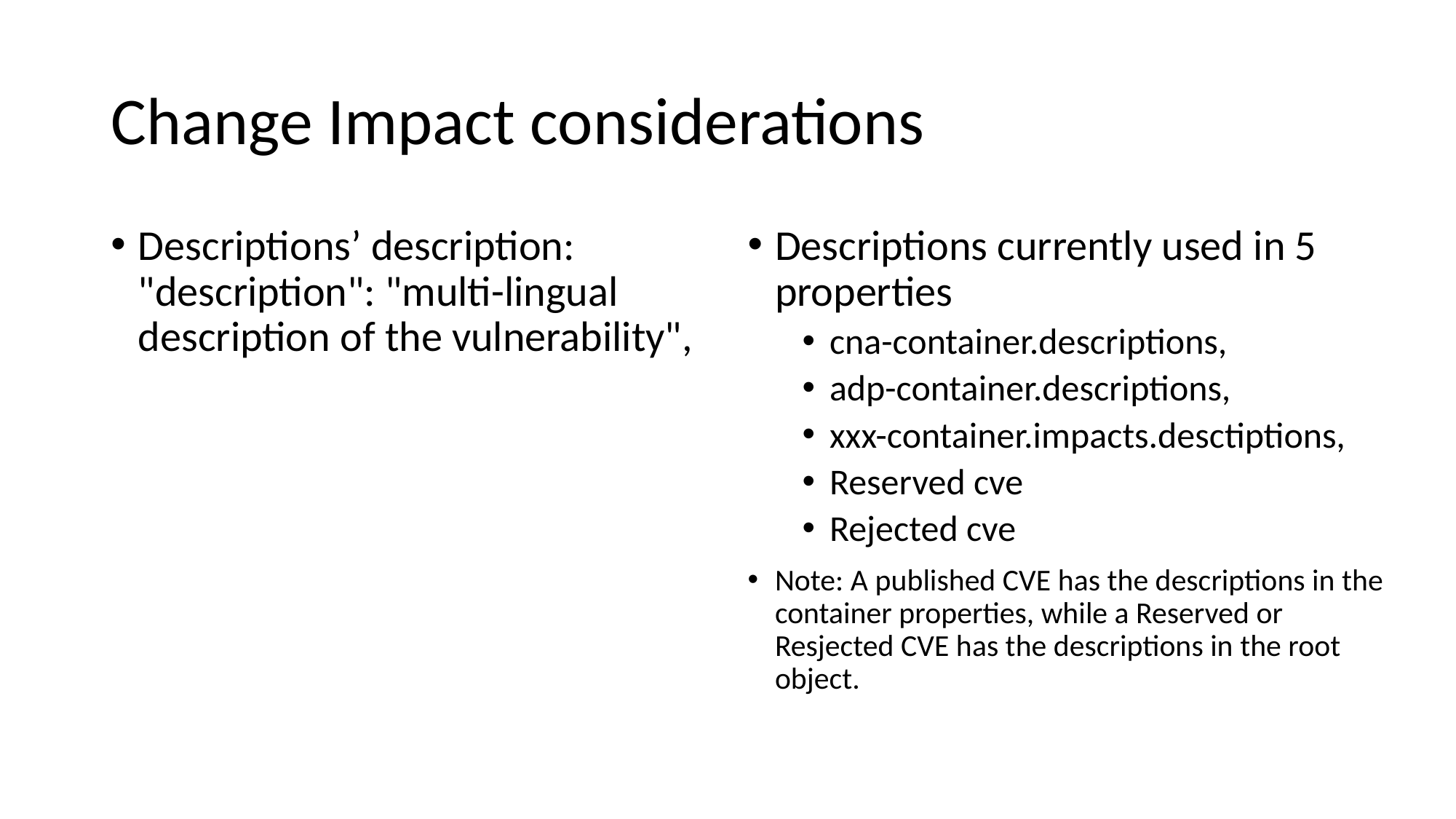

# Change Impact considerations
Descriptions’ description:
"description": "multi-lingual description of the vulnerability",
Descriptions currently used in 5 properties
cna-container.descriptions,
adp-container.descriptions,
xxx-container.impacts.desctiptions,
Reserved cve
Rejected cve
Note: A published CVE has the descriptions in the container properties, while a Reserved or Resjected CVE has the descriptions in the root object.